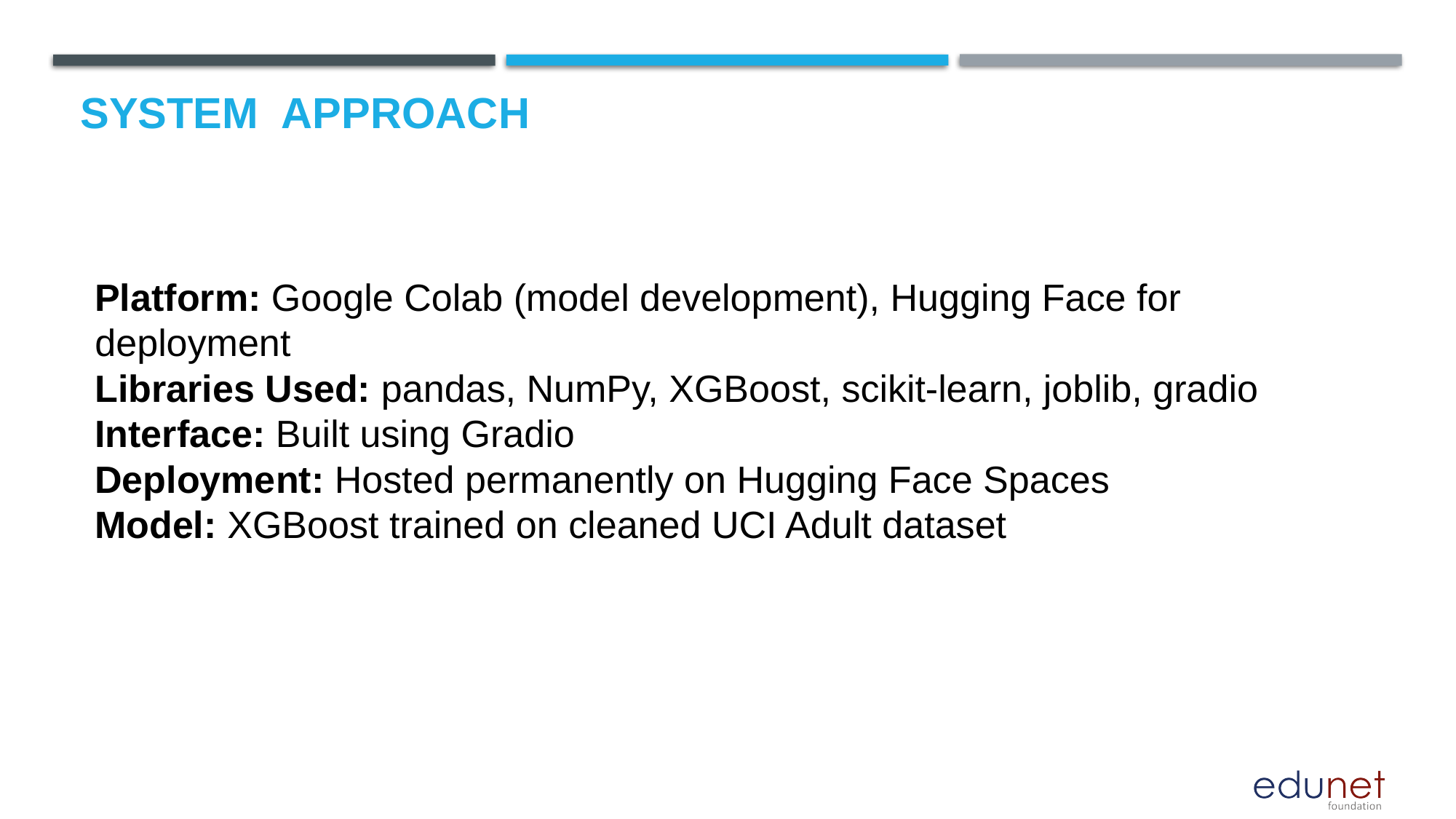

# System  Approach
Platform: Google Colab (model development), Hugging Face for deployment
Libraries Used: pandas, NumPy, XGBoost, scikit-learn, joblib, gradio
Interface: Built using Gradio
Deployment: Hosted permanently on Hugging Face Spaces
Model: XGBoost trained on cleaned UCI Adult dataset